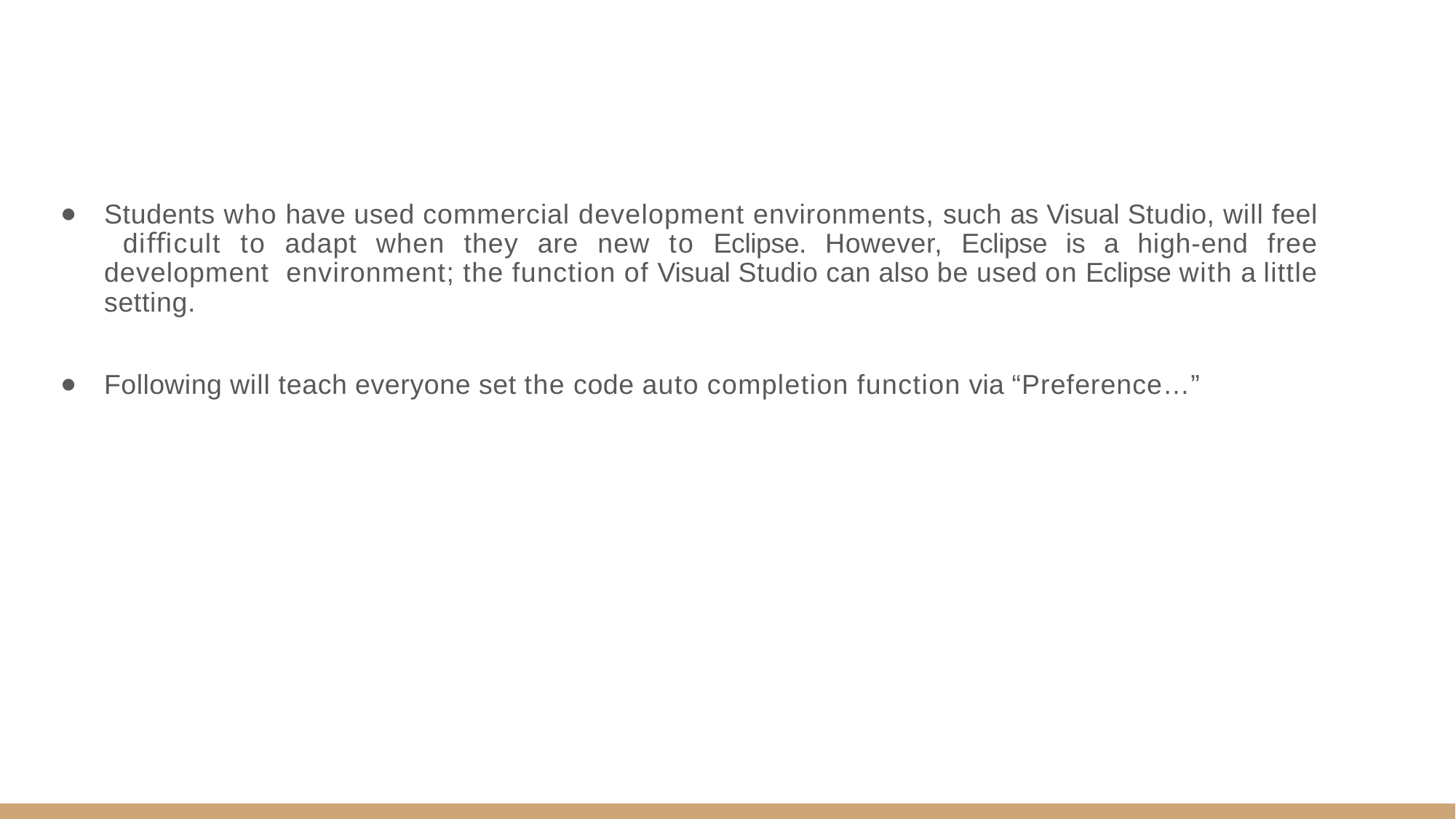

Students who have used commercial development environments, such as Visual Studio, will feel  diﬃcult to adapt when they are new to Eclipse. However, Eclipse is a high-end free development  environment; the function of Visual Studio can also be used on Eclipse with a little setting.

Following will teach everyone set the code auto completion function via “Preference…”